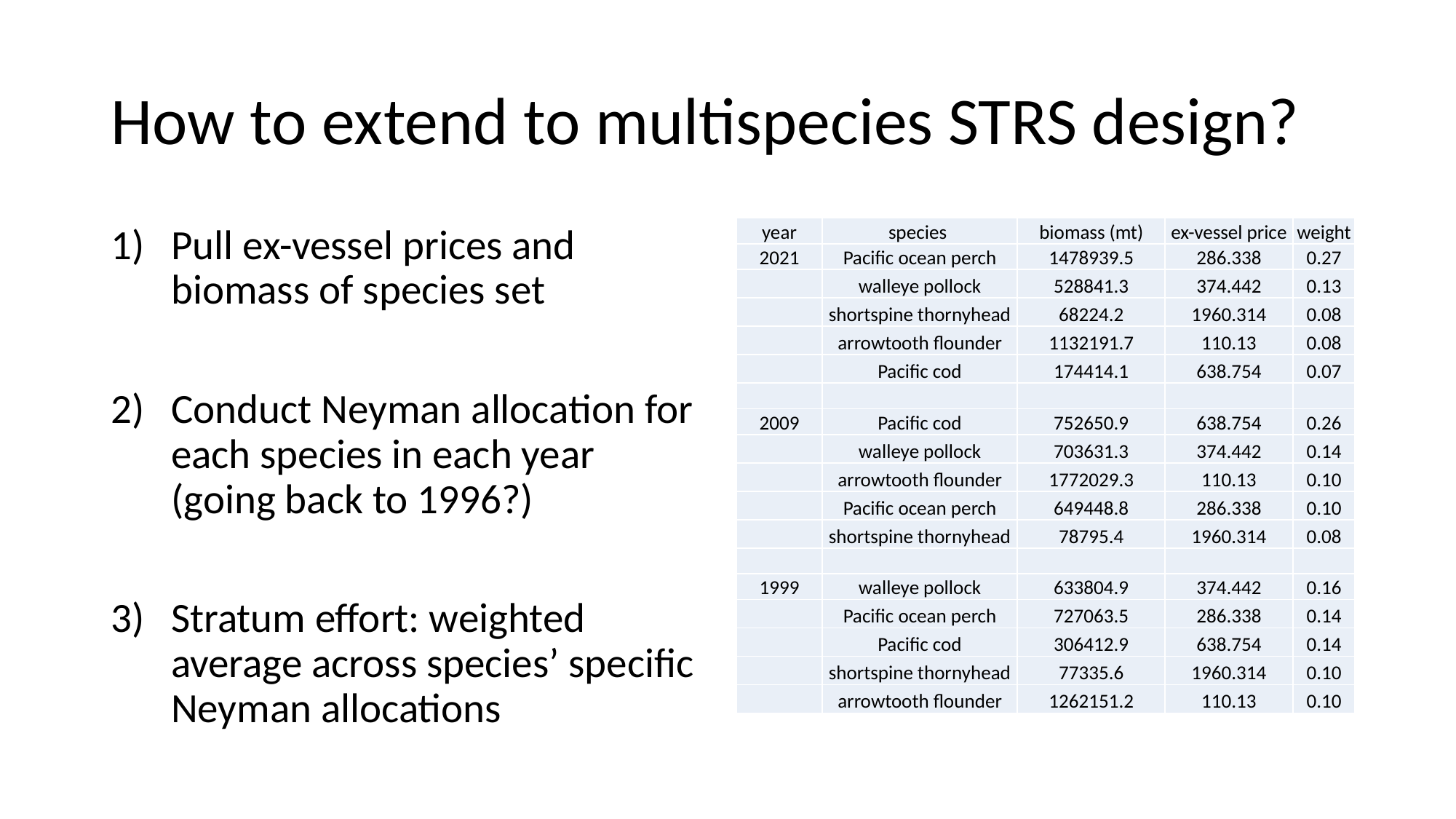

# How to extend to multispecies STRS design?
Pull ex-vessel prices and biomass of species set

Conduct Neyman allocation for each species in each year (going back to 1996?)

Stratum effort: weighted average across species’ specific Neyman allocations
| year | species | biomass (mt) | ex-vessel price | weight |
| --- | --- | --- | --- | --- |
| 2021 | Pacific ocean perch | 1478939.5 | 286.338 | 0.27 |
|  | walleye pollock | 528841.3 | 374.442 | 0.13 |
|  | shortspine thornyhead | 68224.2 | 1960.314 | 0.08 |
|  | arrowtooth flounder | 1132191.7 | 110.13 | 0.08 |
|  | Pacific cod | 174414.1 | 638.754 | 0.07 |
|  |  |  |  |  |
| 2009 | Pacific cod | 752650.9 | 638.754 | 0.26 |
|  | walleye pollock | 703631.3 | 374.442 | 0.14 |
|  | arrowtooth flounder | 1772029.3 | 110.13 | 0.10 |
|  | Pacific ocean perch | 649448.8 | 286.338 | 0.10 |
|  | shortspine thornyhead | 78795.4 | 1960.314 | 0.08 |
|  |  |  |  |  |
| 1999 | walleye pollock | 633804.9 | 374.442 | 0.16 |
|  | Pacific ocean perch | 727063.5 | 286.338 | 0.14 |
|  | Pacific cod | 306412.9 | 638.754 | 0.14 |
|  | shortspine thornyhead | 77335.6 | 1960.314 | 0.10 |
|  | arrowtooth flounder | 1262151.2 | 110.13 | 0.10 |